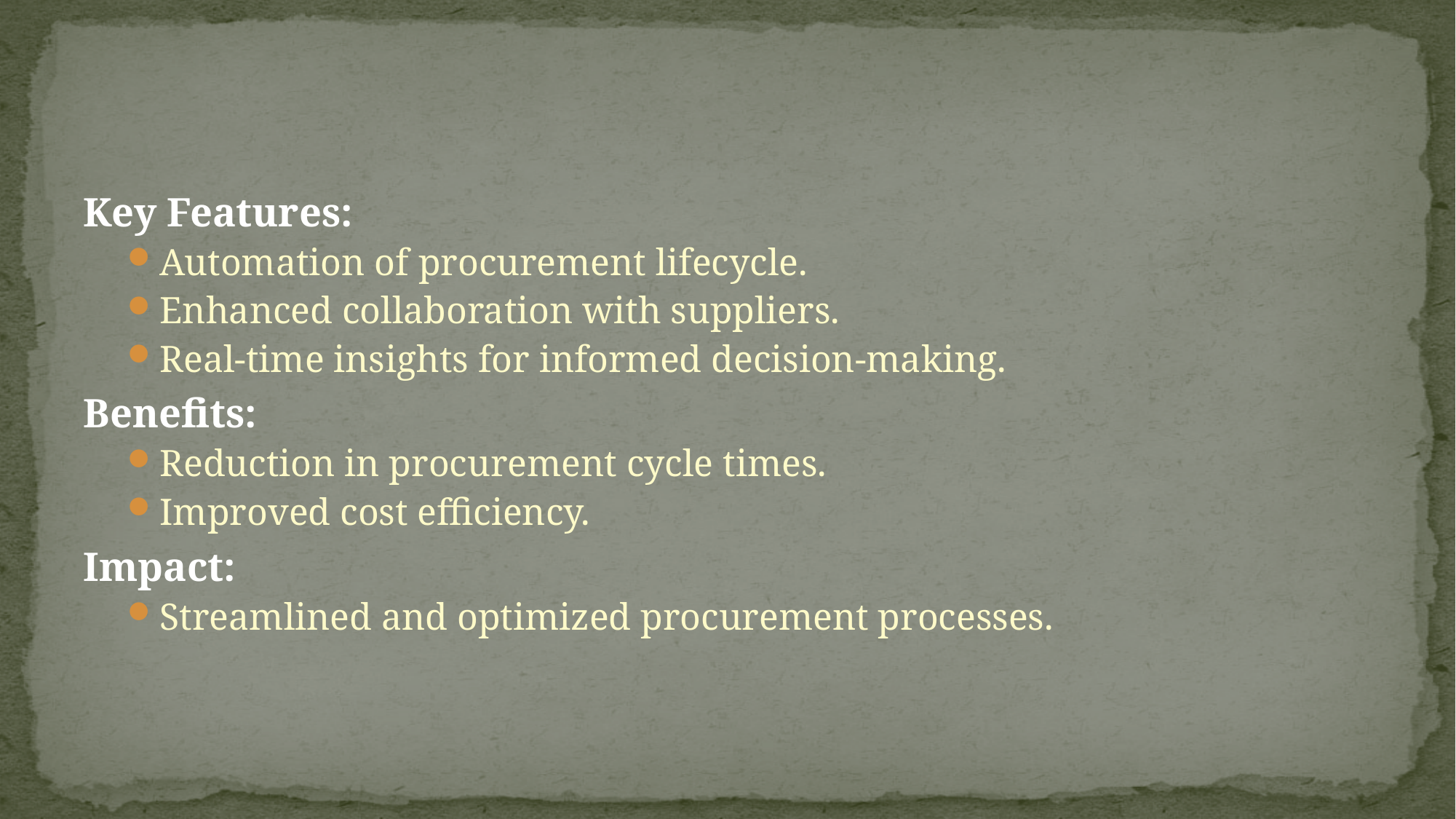

Key Features:
Automation of procurement lifecycle.
Enhanced collaboration with suppliers.
Real-time insights for informed decision-making.
Benefits:
Reduction in procurement cycle times.
Improved cost efficiency.
Impact:
Streamlined and optimized procurement processes.